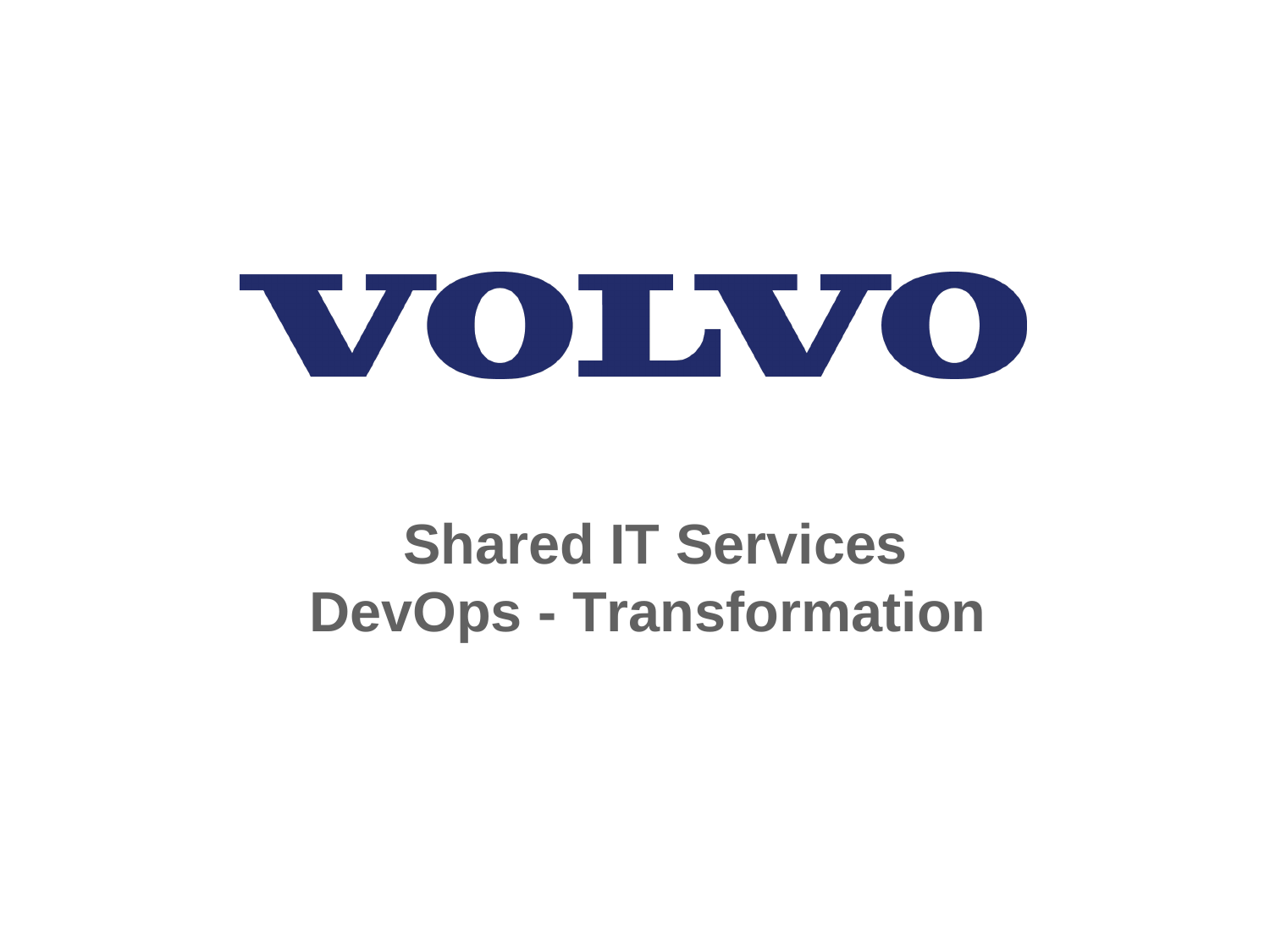

# Shared IT Services DevOps - Transformation